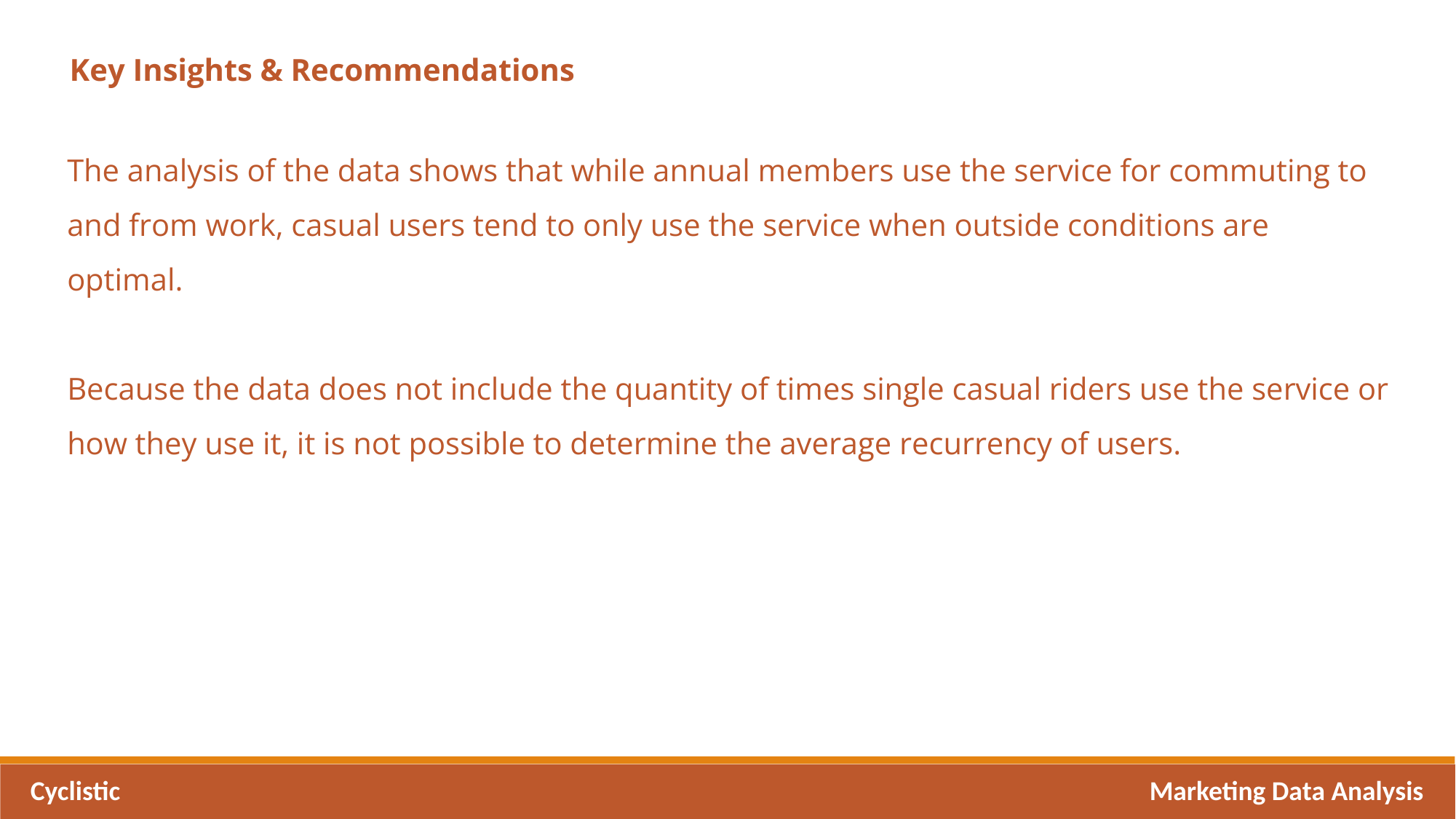

Key Insights & Recommendations
The analysis of the data shows that while annual members use the service for commuting to and from work, casual users tend to only use the service when outside conditions are optimal.

Because the data does not include the quantity of times single casual riders use the service or how they use it, it is not possible to determine the average recurrency of users.
Cyclistic
Marketing Data Analysis